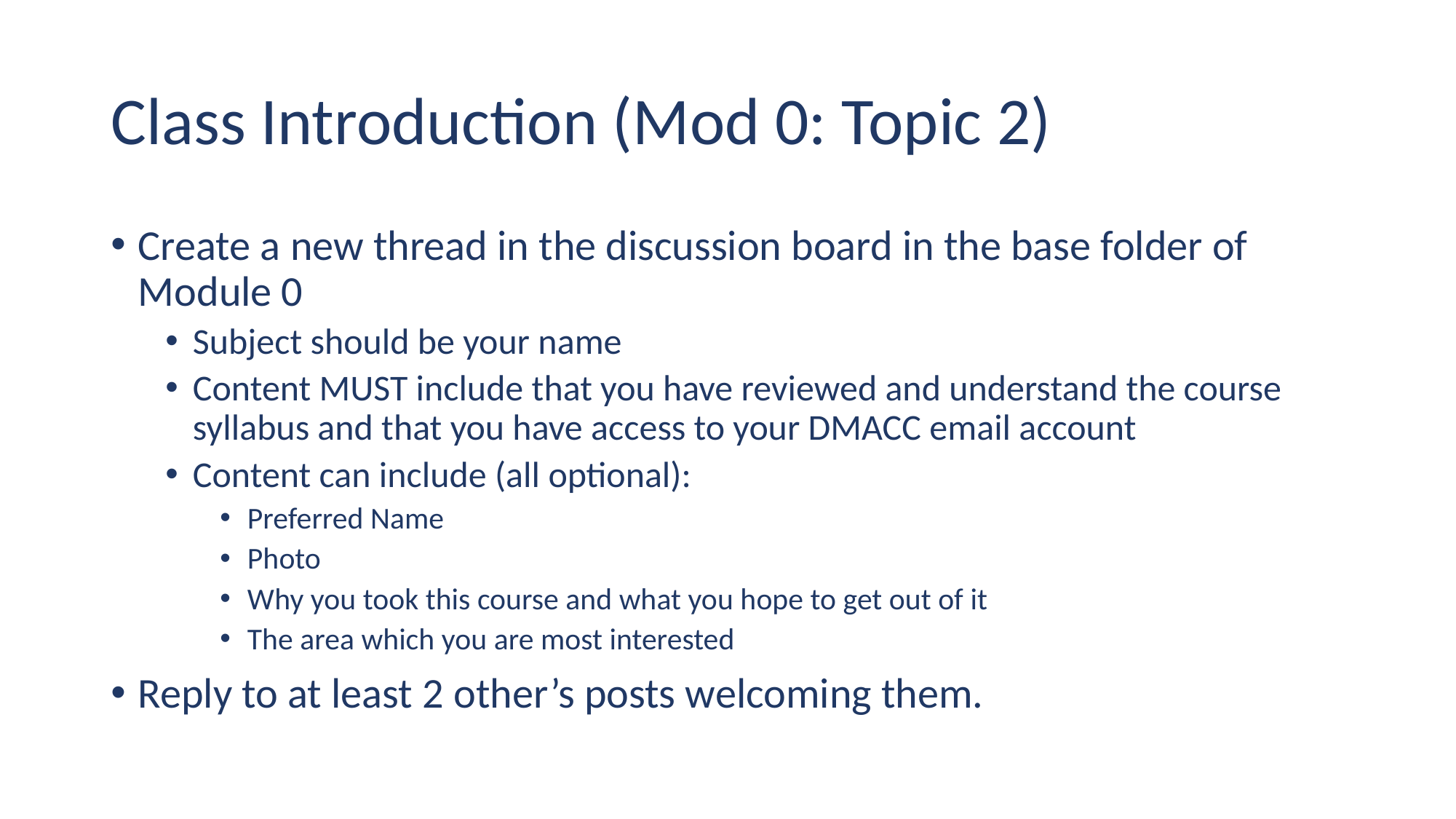

# Class Introduction (Mod 0: Topic 2)
Create a new thread in the discussion board in the base folder of Module 0
Subject should be your name
Content MUST include that you have reviewed and understand the course syllabus and that you have access to your DMACC email account
Content can include (all optional):
Preferred Name
Photo
Why you took this course and what you hope to get out of it
The area which you are most interested
Reply to at least 2 other’s posts welcoming them.